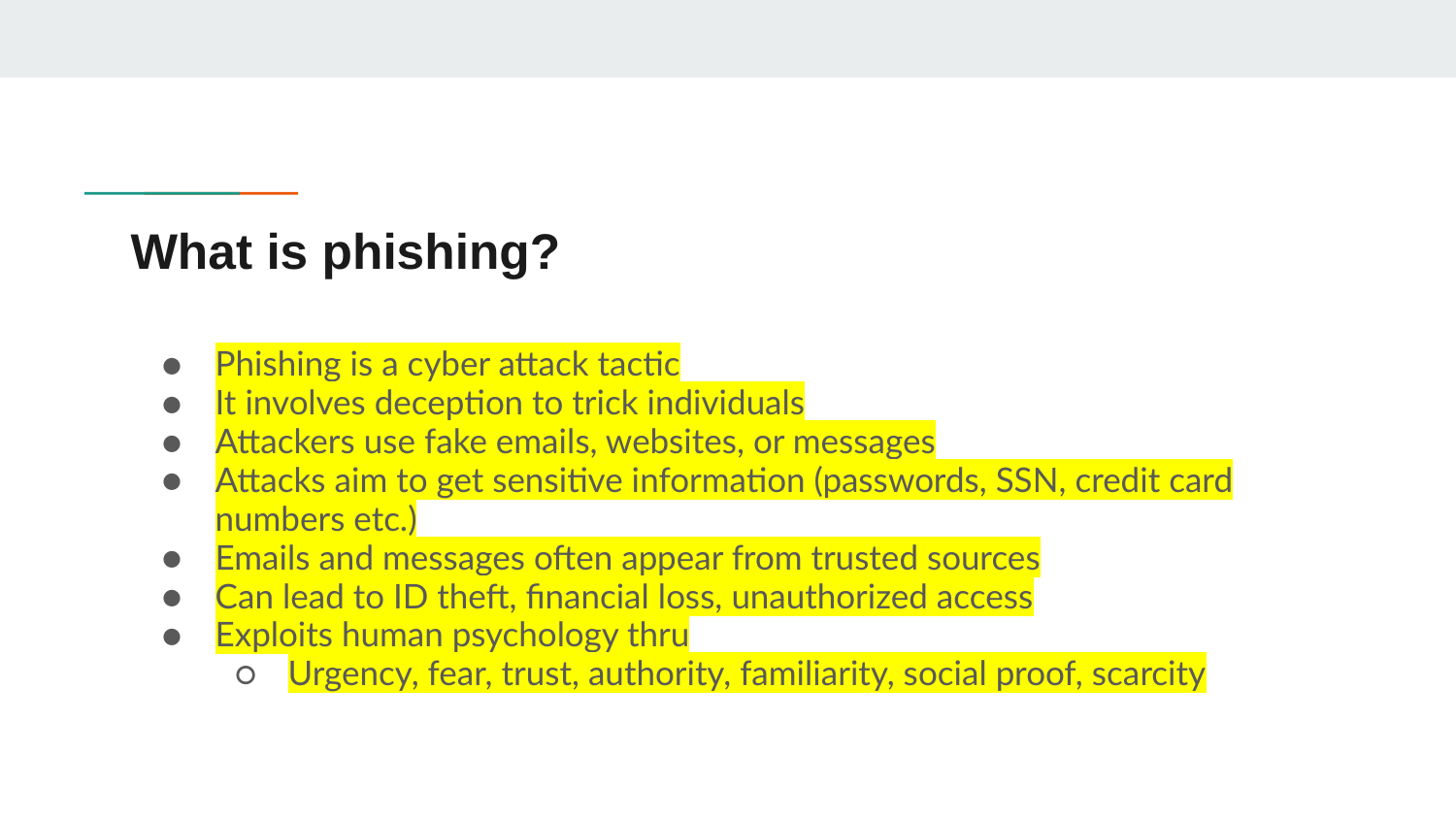

# What is phishing?
Phishing is a cyber attack tactic
It involves deception to trick individuals
Attackers use fake emails, websites, or messages
Attacks aim to get sensitive information (passwords, SSN, credit card numbers etc.)
Emails and messages often appear from trusted sources
Can lead to ID theft, financial loss, unauthorized access
Exploits human psychology thru
Urgency, fear, trust, authority, familiarity, social proof, scarcity